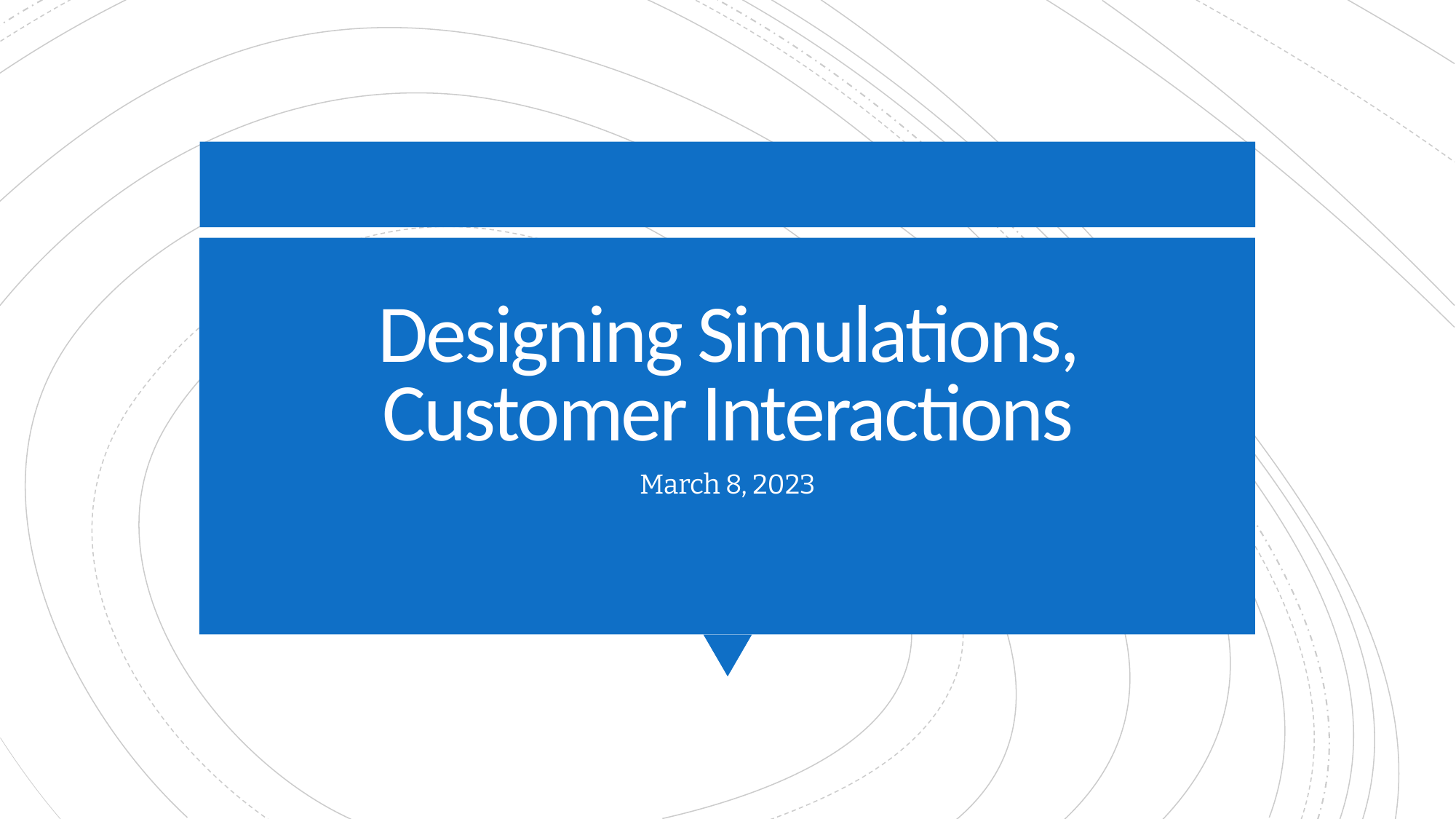

# Designing Simulations, Customer Interactions
March 8, 2023